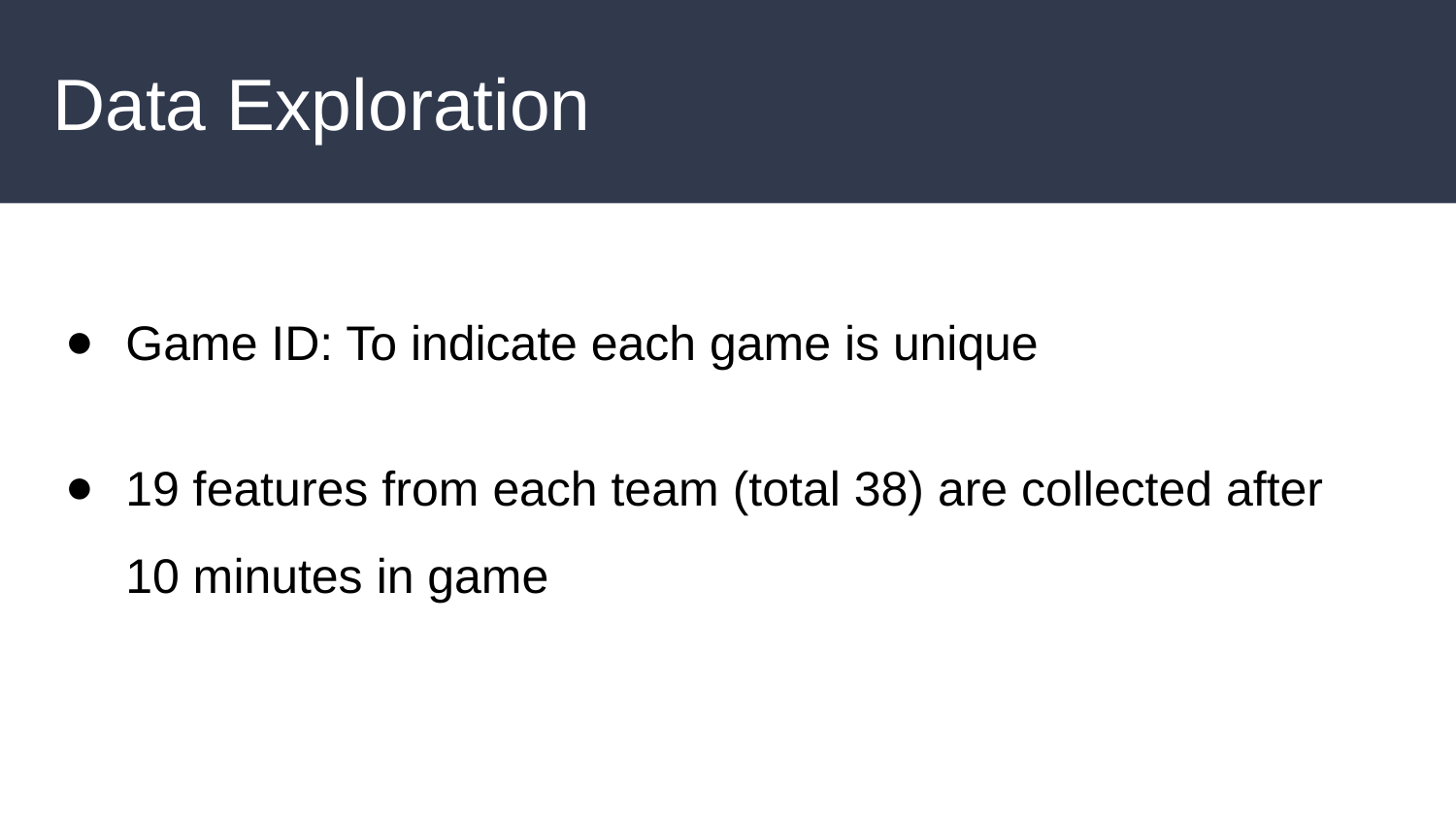

# Data Exploration
Game ID: To indicate each game is unique
19 features from each team (total 38) are collected after 10 minutes in game